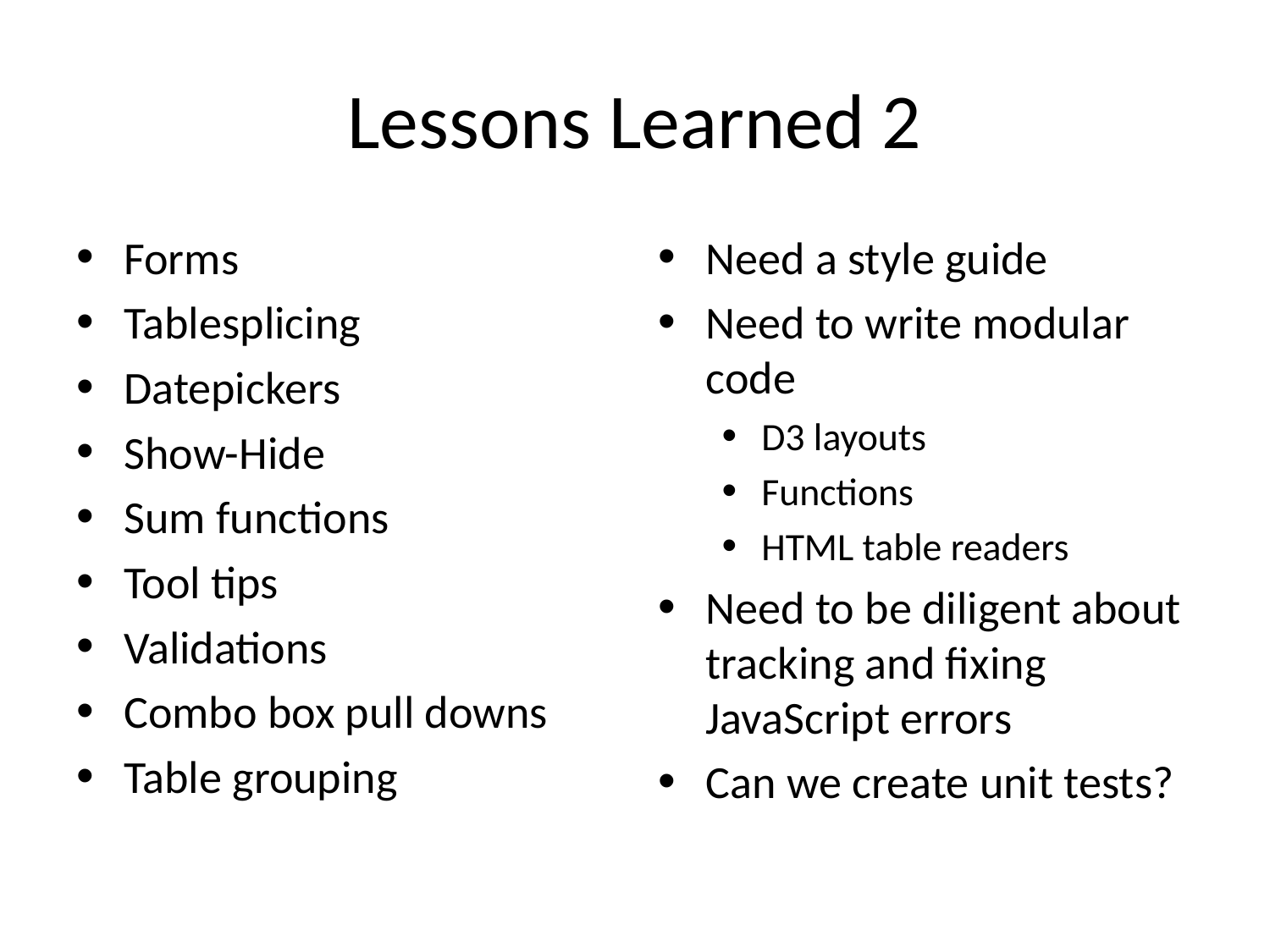

# Lessons Learned 2
Forms
Tablesplicing
Datepickers
Show-Hide
Sum functions
Tool tips
Validations
Combo box pull downs
Table grouping
Need a style guide
Need to write modular code
D3 layouts
Functions
HTML table readers
Need to be diligent about tracking and fixing JavaScript errors
Can we create unit tests?